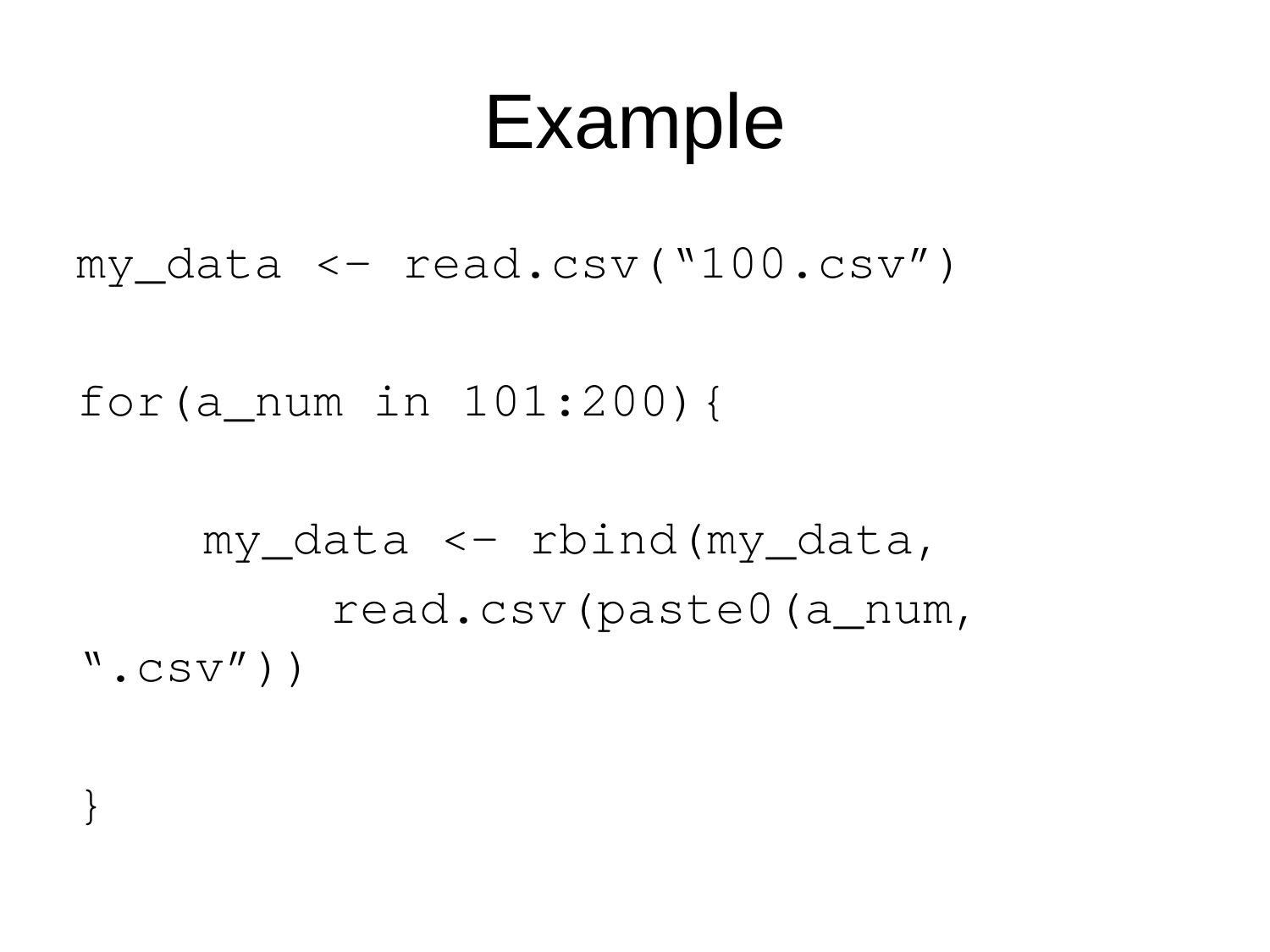

# Example
my_data <- read.csv(“100.csv”)

for(a_num in 101:200){

	my_data <- rbind(my_data,
		read.csv(paste0(a_num, “.csv”))

}